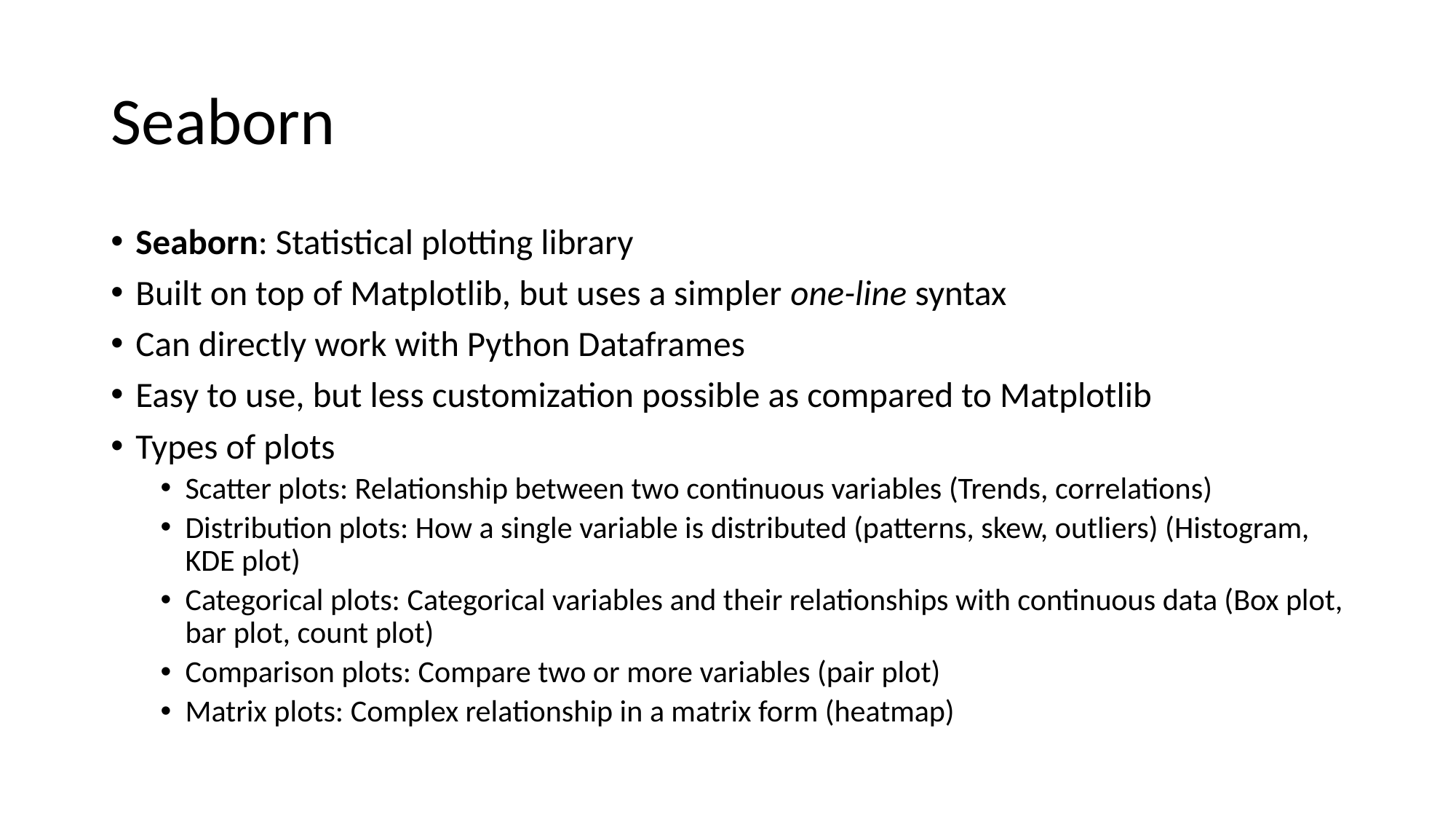

# Seaborn
Seaborn: Statistical plotting library
Built on top of Matplotlib, but uses a simpler one-line syntax
Can directly work with Python Dataframes
Easy to use, but less customization possible as compared to Matplotlib
Types of plots
Scatter plots: Relationship between two continuous variables (Trends, correlations)
Distribution plots: How a single variable is distributed (patterns, skew, outliers) (Histogram, KDE plot)
Categorical plots: Categorical variables and their relationships with continuous data (Box plot, bar plot, count plot)
Comparison plots: Compare two or more variables (pair plot)
Matrix plots: Complex relationship in a matrix form (heatmap)